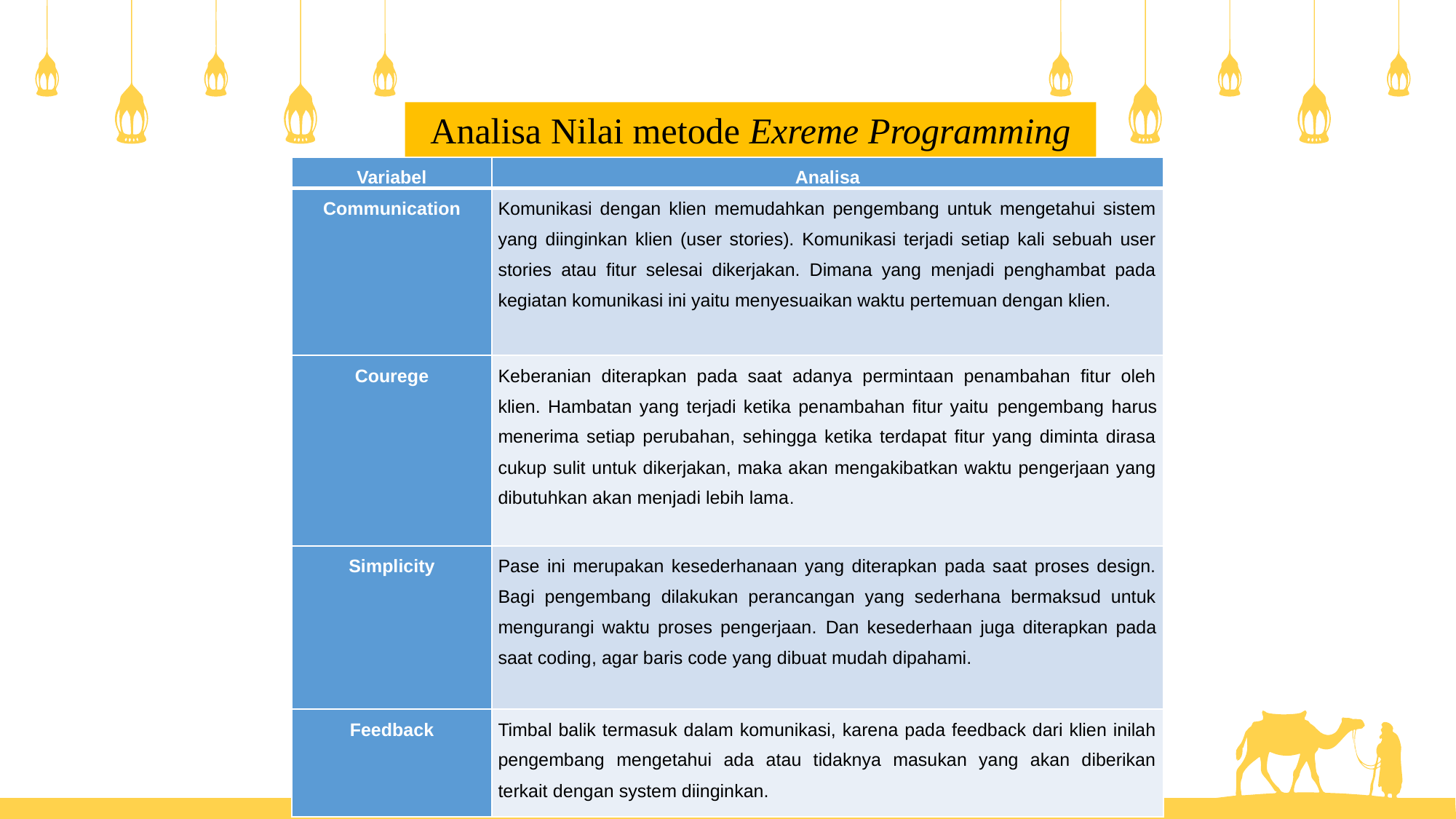

Analisa Nilai metode Exreme Programming
| Variabel | Analisa |
| --- | --- |
| Communication | Komunikasi dengan klien memudahkan pengembang untuk mengetahui sistem yang diinginkan klien (user stories). Komunikasi terjadi setiap kali sebuah user stories atau fitur selesai dikerjakan. Dimana yang menjadi penghambat pada kegiatan komunikasi ini yaitu menyesuaikan waktu pertemuan dengan klien. |
| Courege | Keberanian diterapkan pada saat adanya permintaan penambahan fitur oleh klien. Hambatan yang terjadi ketika penambahan fitur yaitu pengembang harus menerima setiap perubahan, sehingga ketika terdapat fitur yang diminta dirasa cukup sulit untuk dikerjakan, maka akan mengakibatkan waktu pengerjaan yang dibutuhkan akan menjadi lebih lama. |
| Simplicity | Pase ini merupakan kesederhanaan yang diterapkan pada saat proses design. Bagi pengembang dilakukan perancangan yang sederhana bermaksud untuk mengurangi waktu proses pengerjaan. Dan kesederhaan juga diterapkan pada saat coding, agar baris code yang dibuat mudah dipahami. |
| Feedback | Timbal balik termasuk dalam komunikasi, karena pada feedback dari klien inilah pengembang mengetahui ada atau tidaknya masukan yang akan diberikan terkait dengan system diinginkan. |